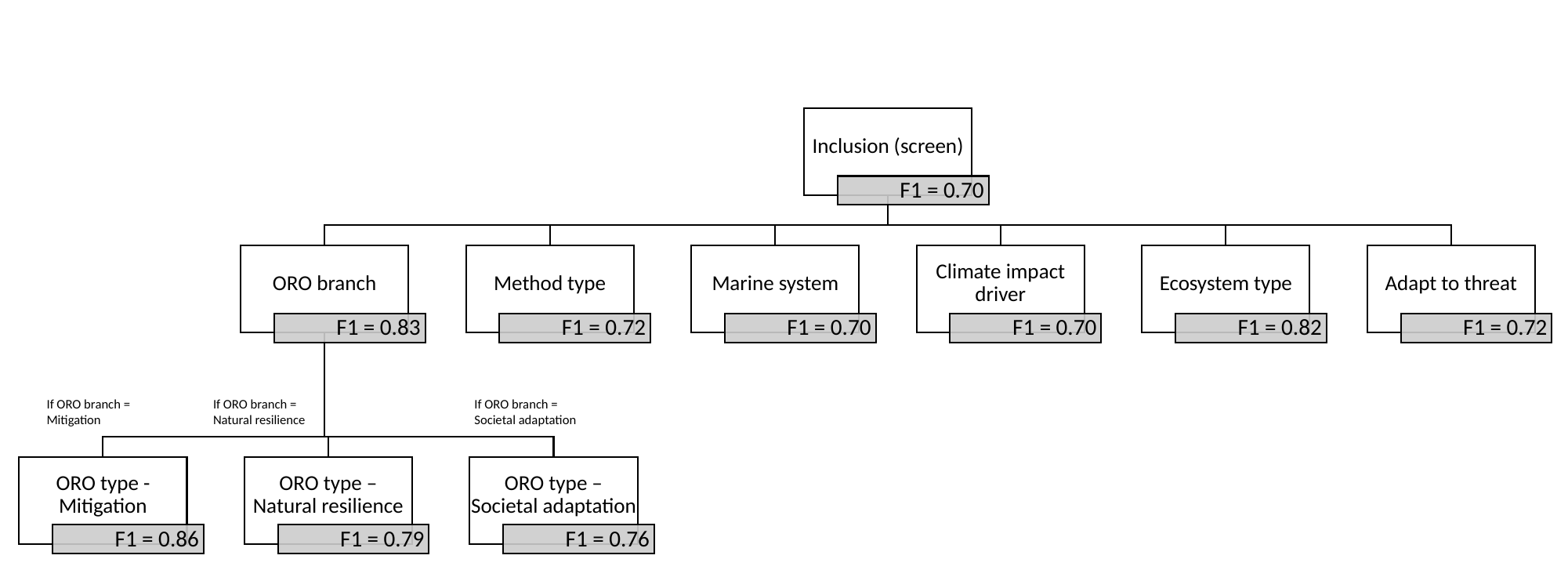

Inclusion (screen)
F1 = 0.70
ORO branch
F1 = 0.83
ORO type - Mitigation
F1 = 0.86
ORO type – Natural resilience
F1 = 0.79
ORO type – Societal adaptation
F1 = 0.76
Method type
F1 = 0.72
Marine system
F1 = 0.70
Climate impact driver
F1 = 0.70
Ecosystem type
F1 = 0.82
Adapt to threat
F1 = 0.72
If ORO branch = Mitigation
If ORO branch = Natural resilience
If ORO branch = Societal adaptation